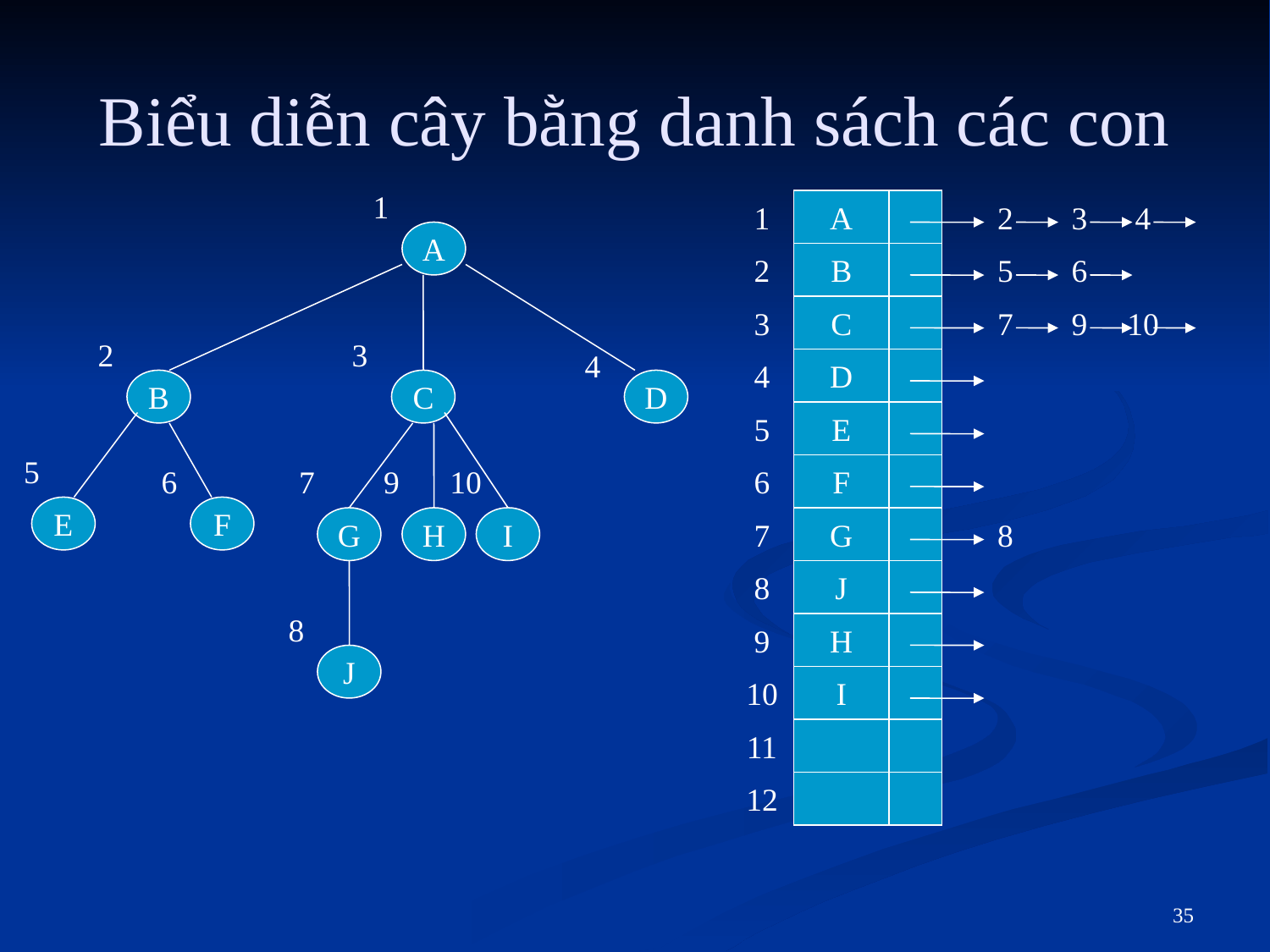

# Biểu diễn cây bằng danh sách các con
1
A

B
C
D

E
F
G
H
I

J
2
3
4
5
6
7
9
10
8
1
A

2
B

3
C

4
D

5
E

6
F

7
G

8
J

9
H

10
I

11

12

2
3
4

5
6

7
9
10

8

35